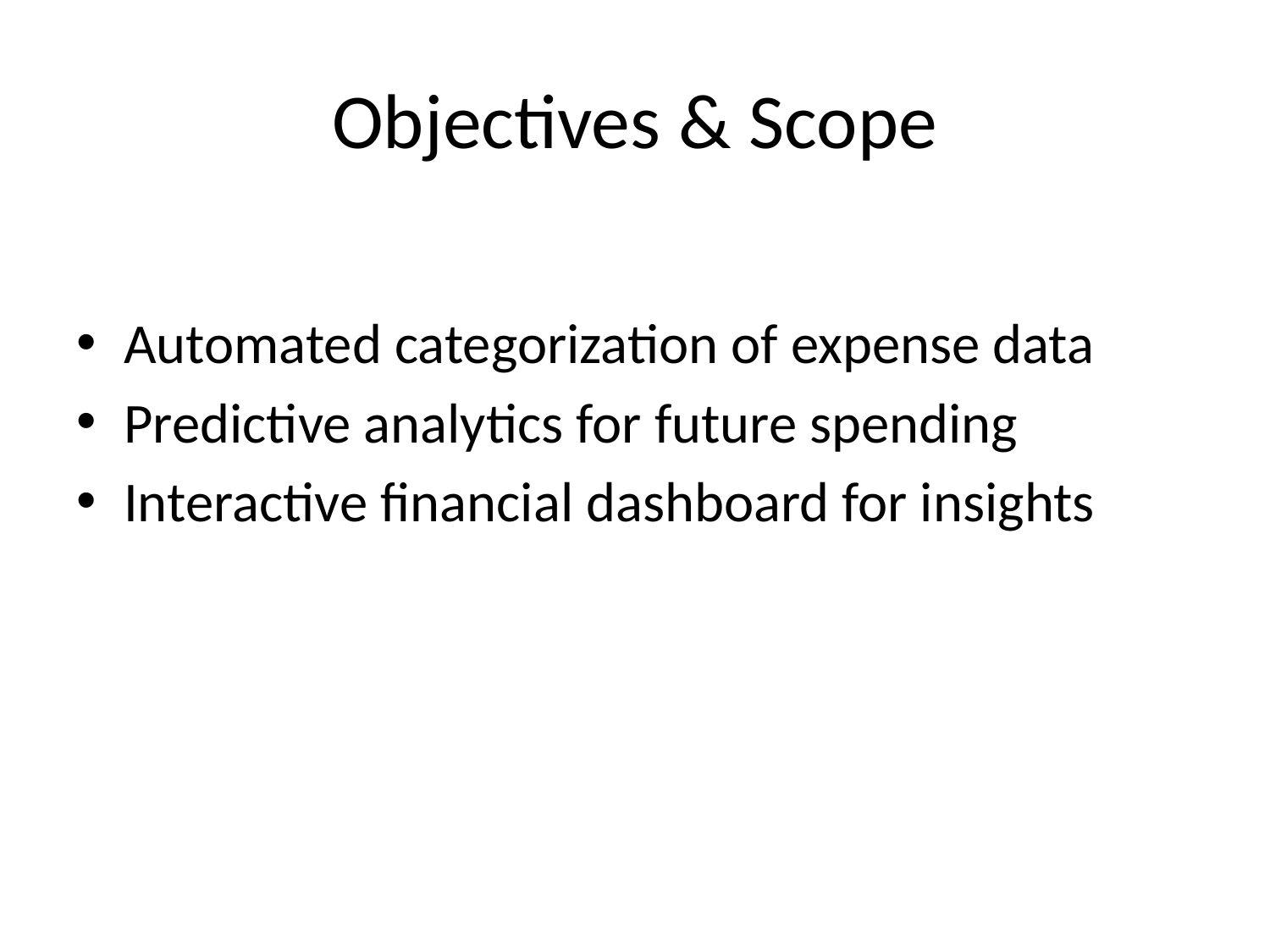

# Objectives & Scope

Automated categorization of expense data
Predictive analytics for future spending
Interactive financial dashboard for insights